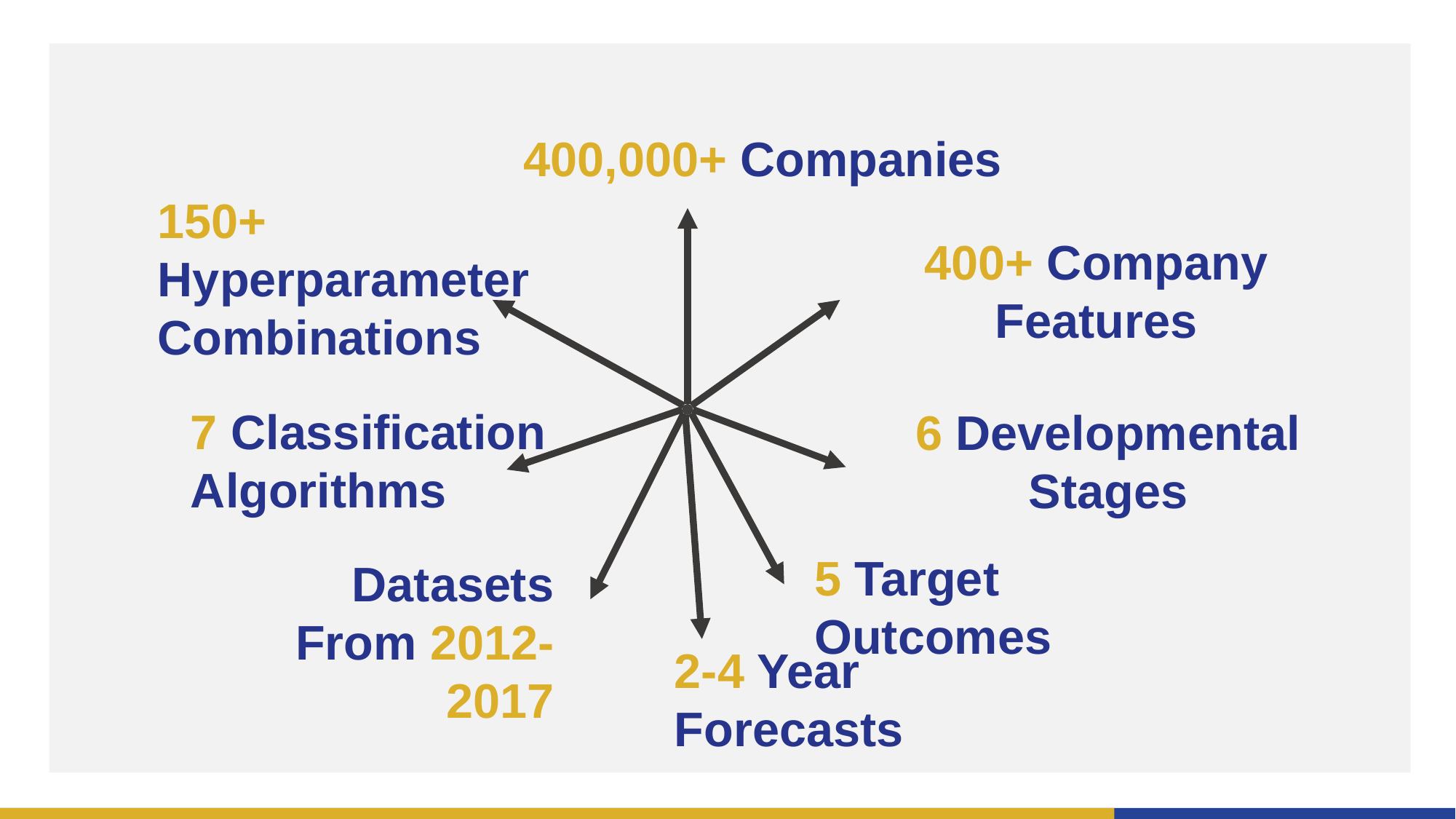

400,000+ Companies
150+ Hyperparameter Combinations
400+ Company Features
7 Classification Algorithms
6 Developmental Stages

5 Target Outcomes
Datasets From 2012-2017
2-4 Year Forecasts